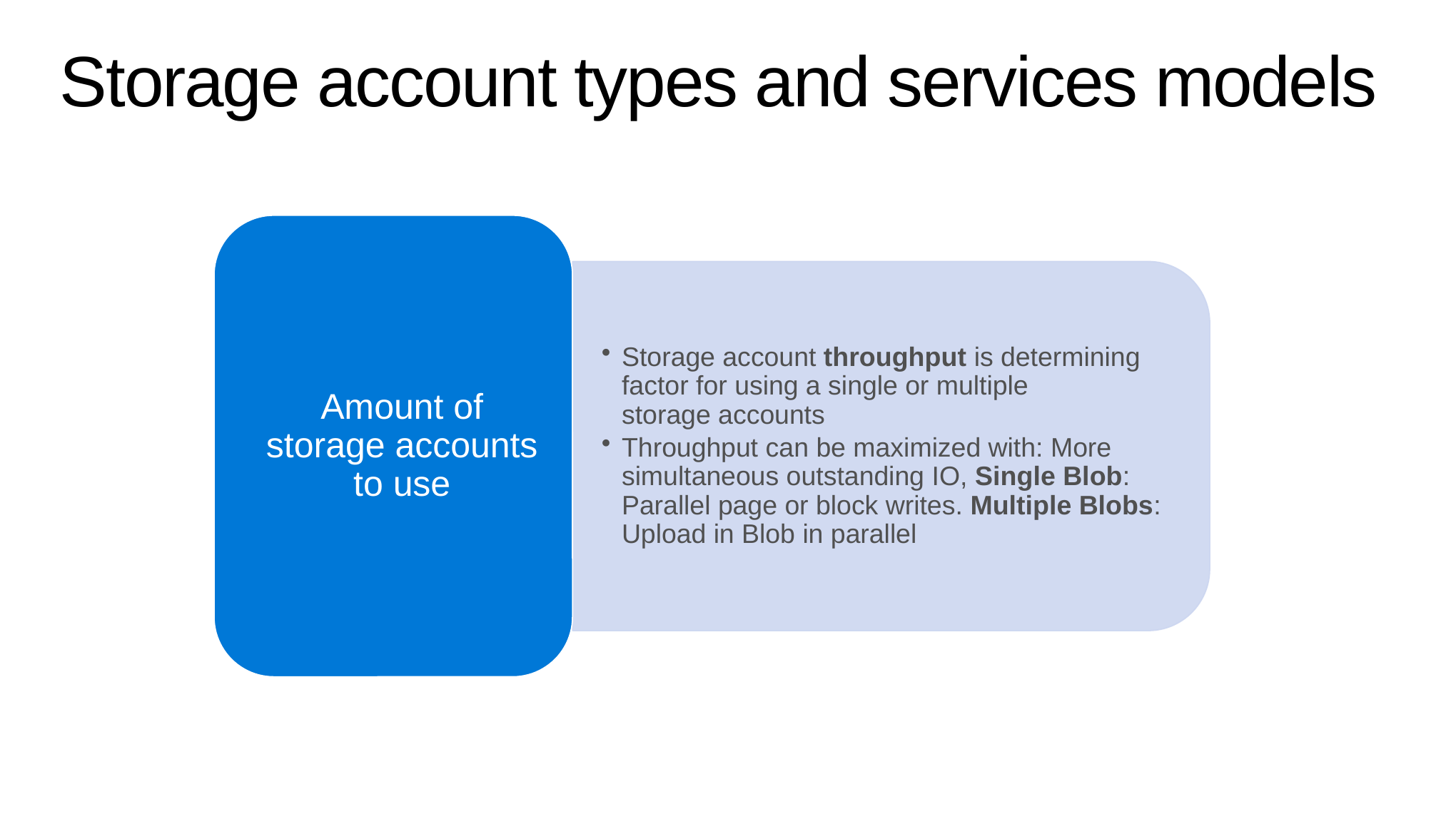

# Storage account types and services models
Storage account throughput is determining factor for using a single or multiple         storage accounts
Throughput can be maximized with: More simultaneous outstanding IO, Single Blob: Parallel page or block writes. Multiple Blobs: Upload in Blob in parallel
Amount of storage accounts to use